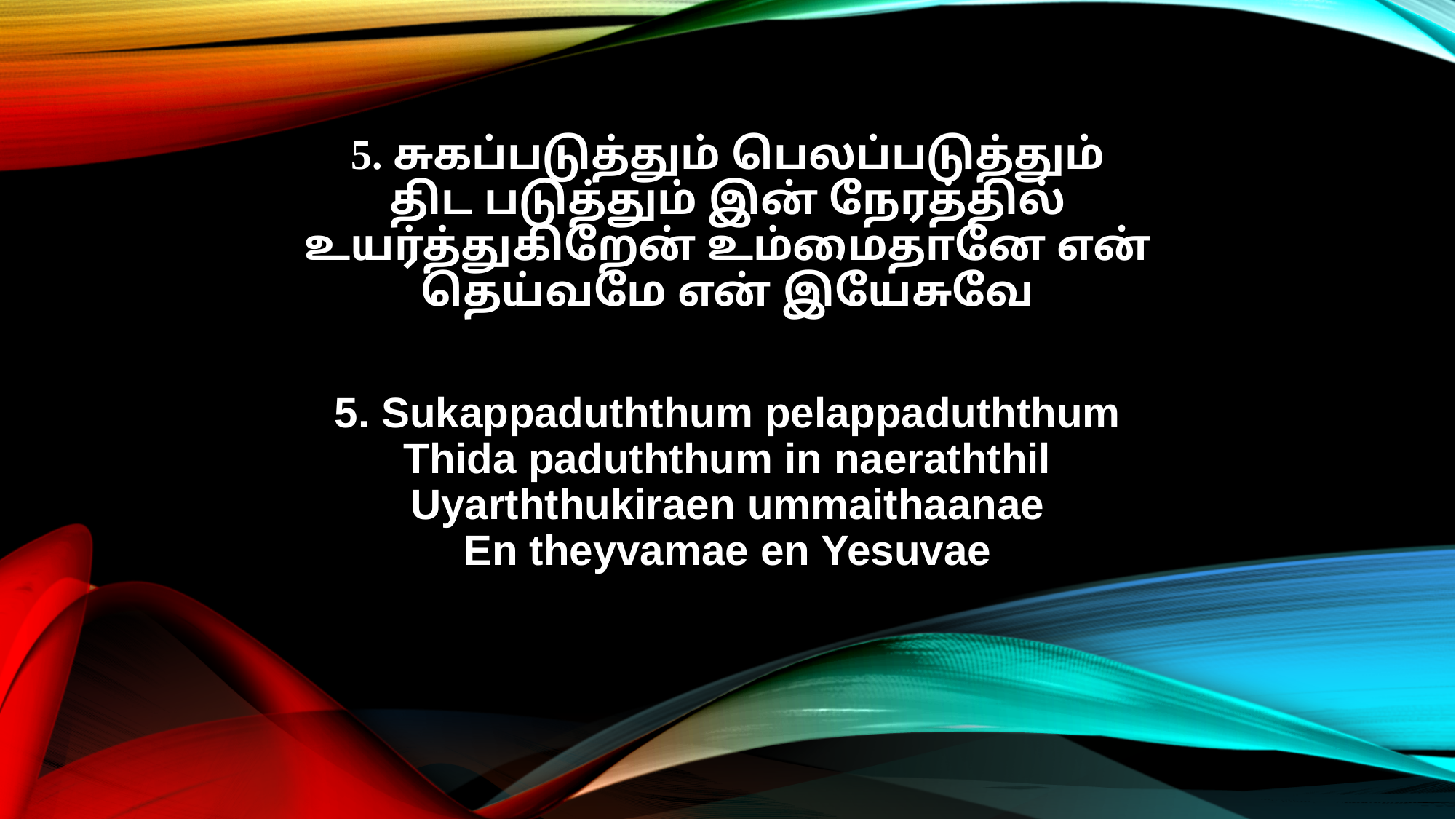

5. சுகப்படுத்தும் பெலப்படுத்தும்
திட படுத்தும் இன் நேரத்தில்
உயர்த்துகிறேன் உம்மைதானே என்
தெய்வமே என் இயேசுவே

5. Sukappaduththum pelappaduththum
Thida paduththum in naeraththil
Uyarththukiraen ummaithaanae
En theyvamae en Yesuvae